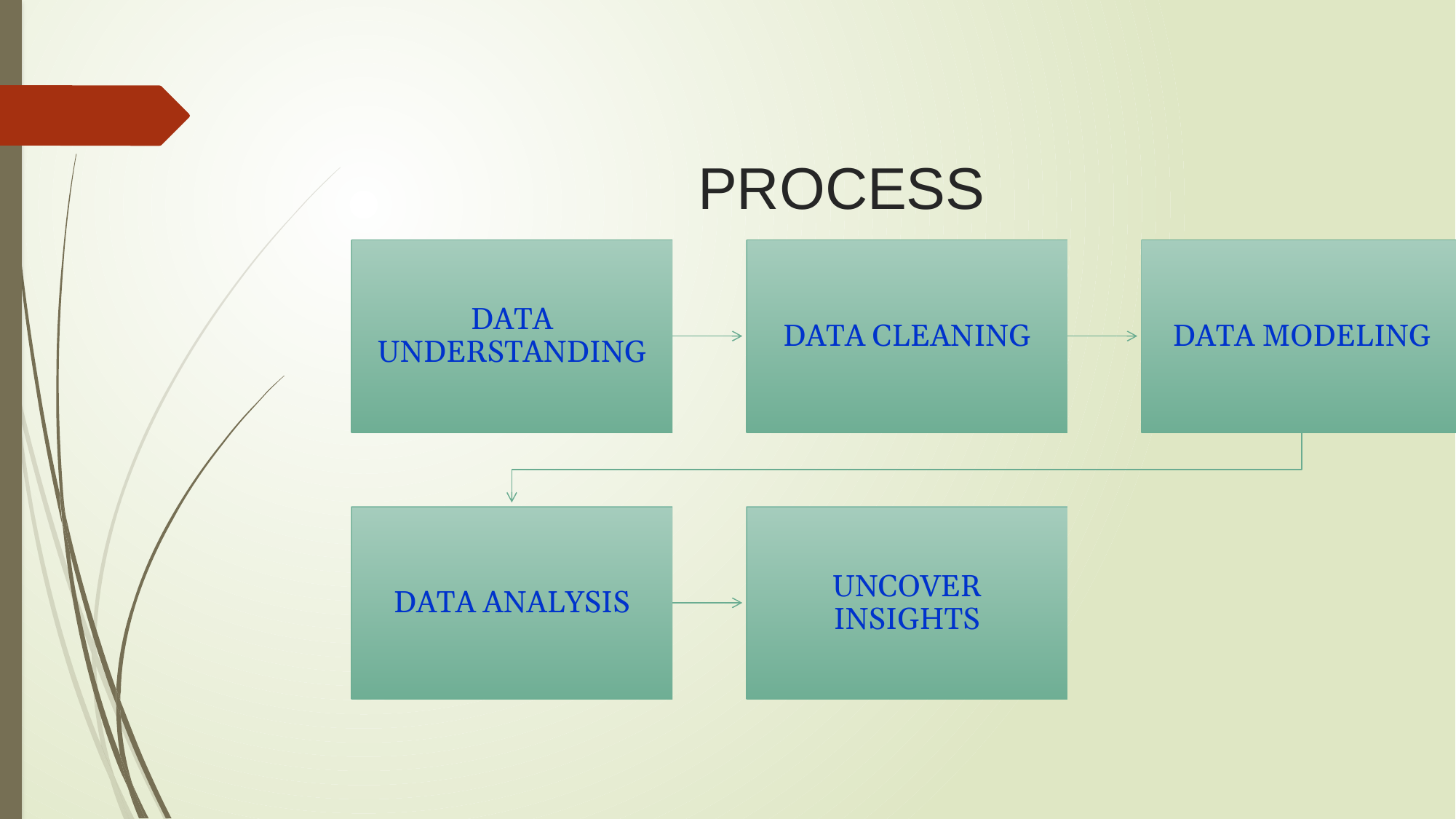

# PROCESS

DATA UNDERSTANDING

DATA CLEANING

DATA MODELING

DATA ANALYSIS
UNCOVER INSIGHTS